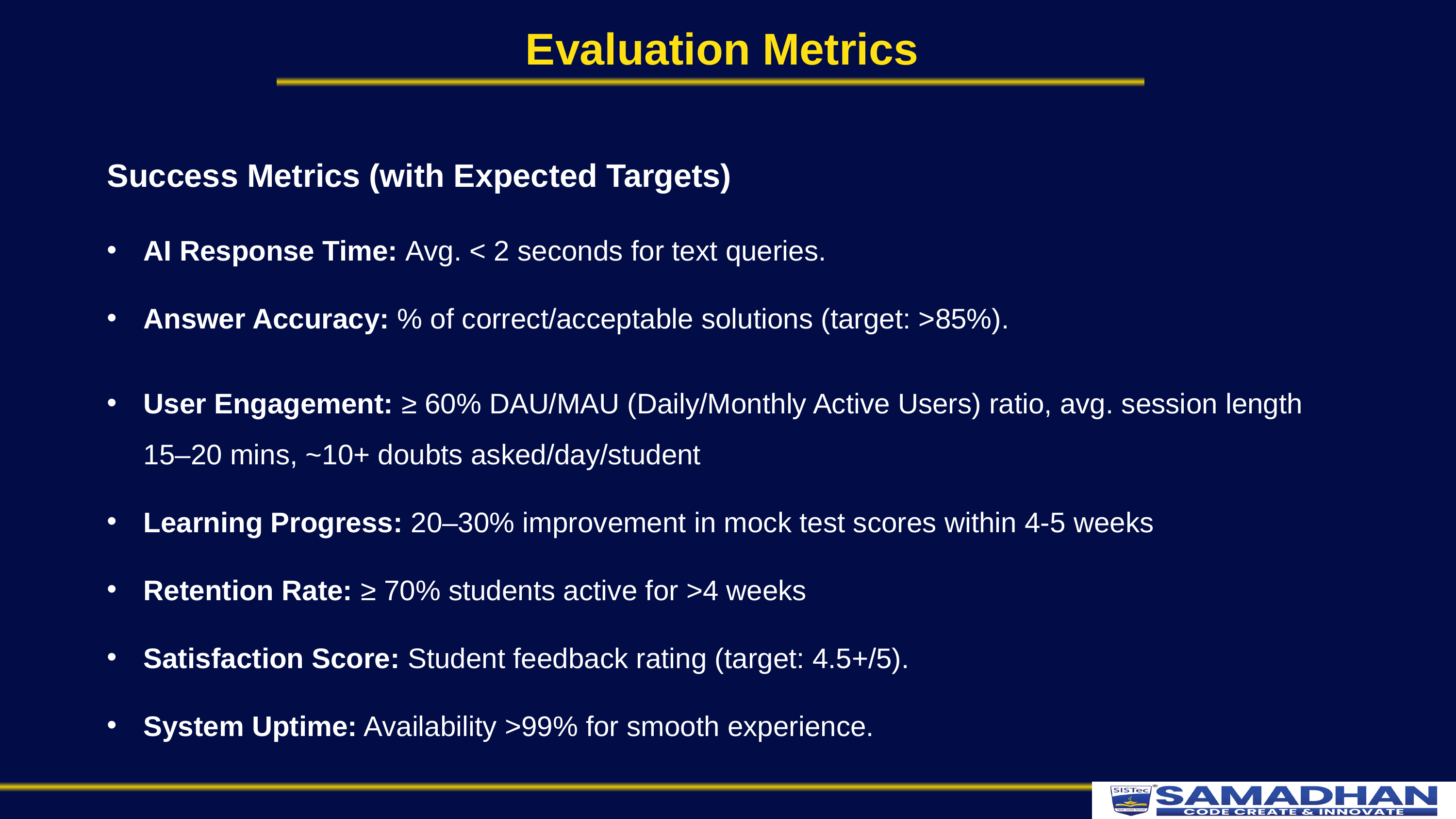

Evaluation Metrics

Success Metrics (with Expected Targets)

AI Response Time: Avg. < 2 seconds for text queries.

Answer Accuracy: % of correct/acceptable solutions (target: >85%).

User Engagement: ≥ 60% DAU/MAU (Daily/Monthly Active Users) ratio, avg. session length 15–20 mins, ~10+ doubts asked/day/student

Learning Progress: 20–30% improvement in mock test scores within 4-5 weeks

Retention Rate: ≥ 70% students active for >4 weeks

Satisfaction Score: Student feedback rating (target: 4.5+/5).

System Uptime: Availability >99% for smooth experience.